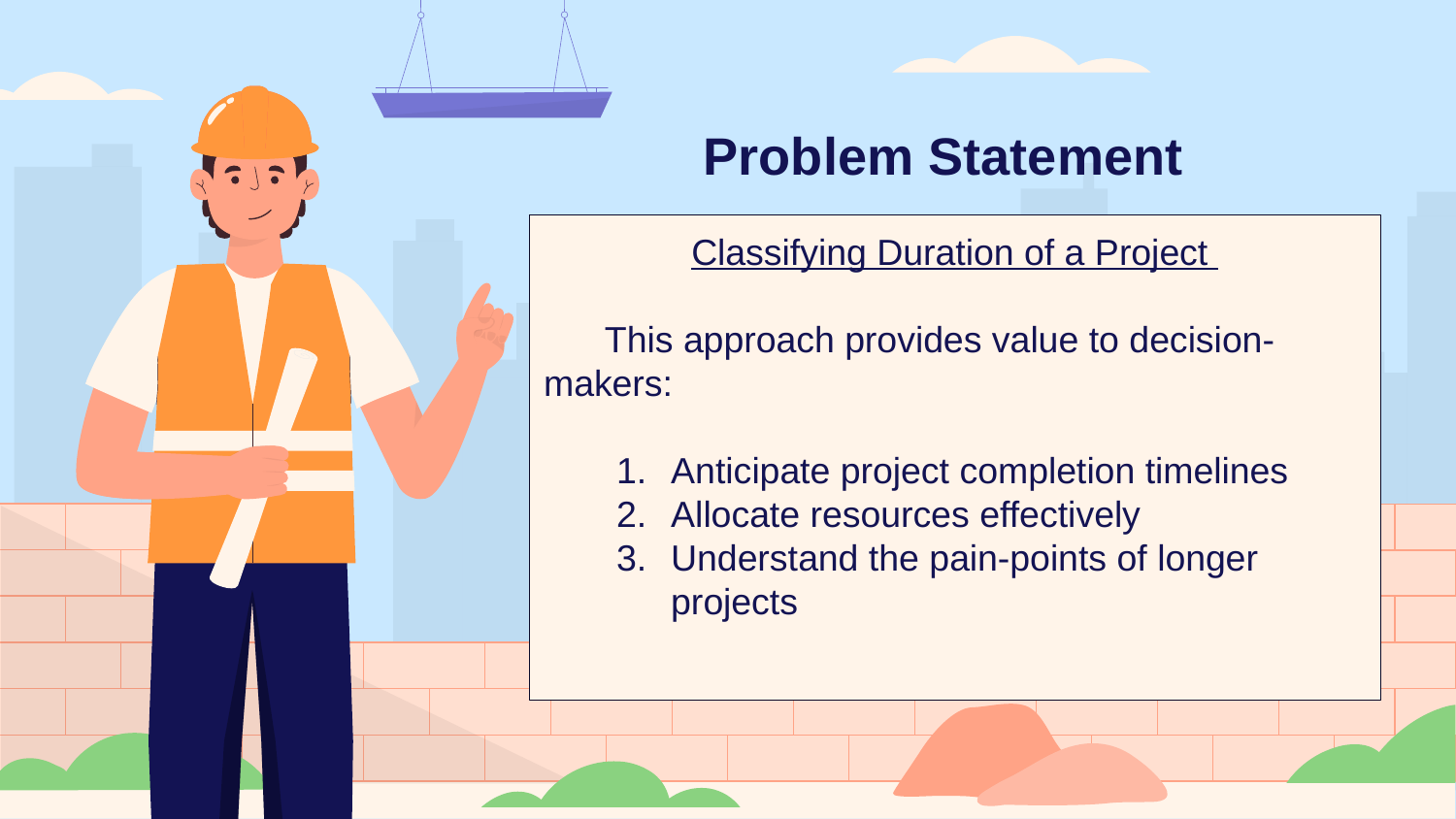

# Problem Statement
Classifying Duration of a Project

      This approach provides value to decision-makers:

Anticipate project completion timelines
Allocate resources effectively
Understand the pain-points of longer projects